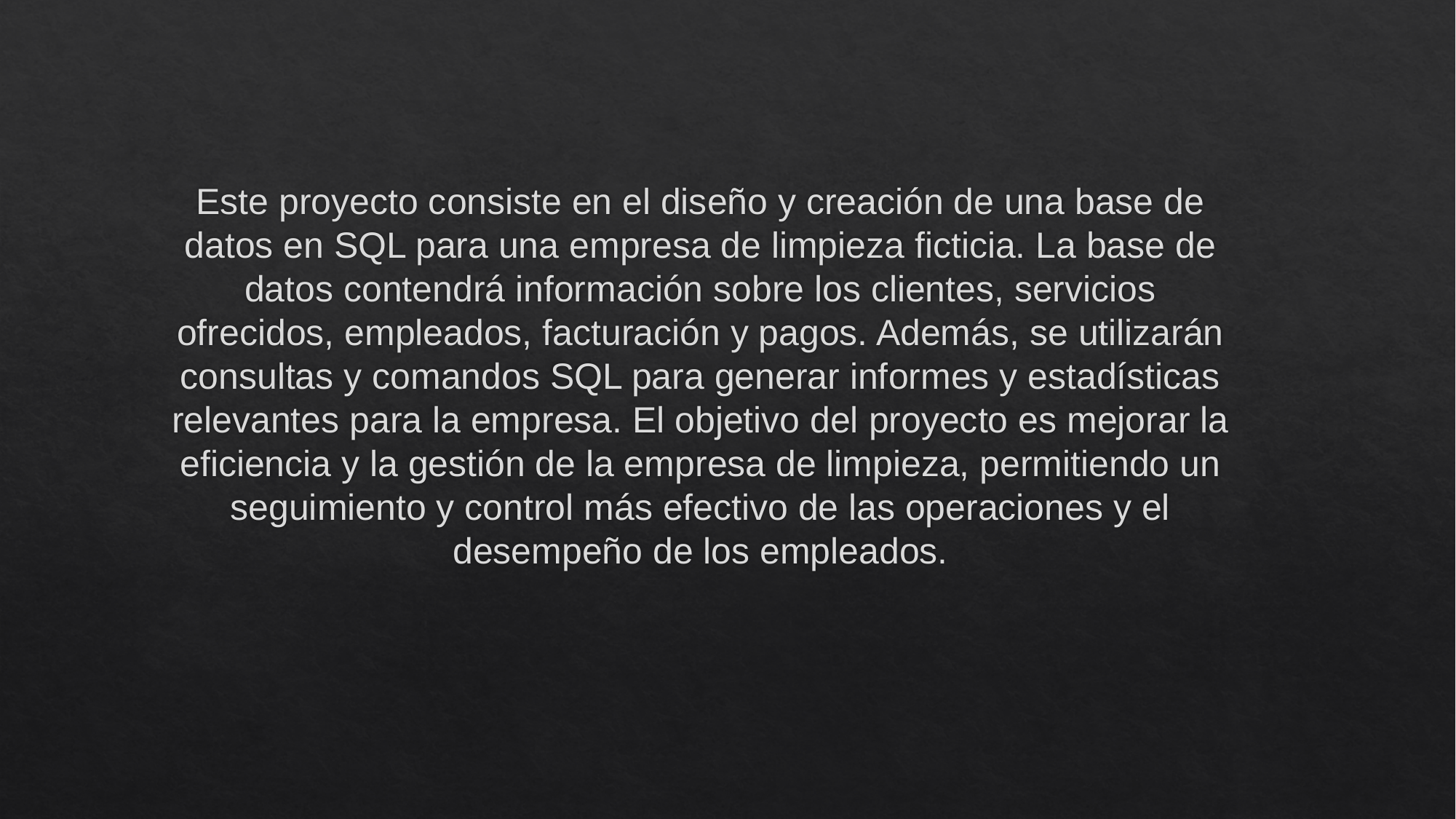

# Este proyecto consiste en el diseño y creación de una base de datos en SQL para una empresa de limpieza ficticia. La base de datos contendrá información sobre los clientes, servicios ofrecidos, empleados, facturación y pagos. Además, se utilizarán consultas y comandos SQL para generar informes y estadísticas relevantes para la empresa. El objetivo del proyecto es mejorar la eficiencia y la gestión de la empresa de limpieza, permitiendo un seguimiento y control más efectivo de las operaciones y el desempeño de los empleados.